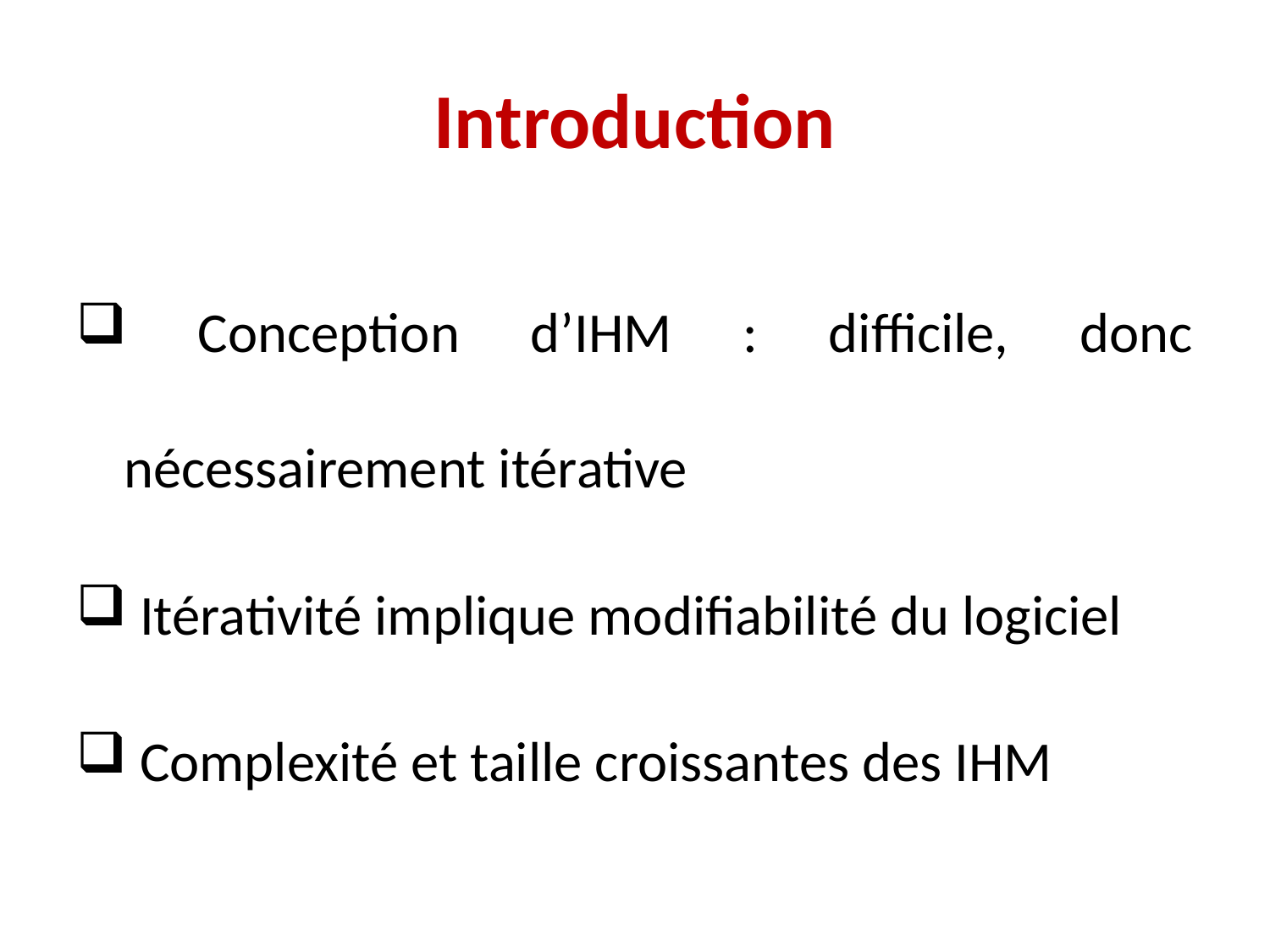

# Introduction
 Conception d’IHM : difficile, donc nécessairement itérative
 Itérativité implique modifiabilité du logiciel
 Complexité et taille croissantes des IHM